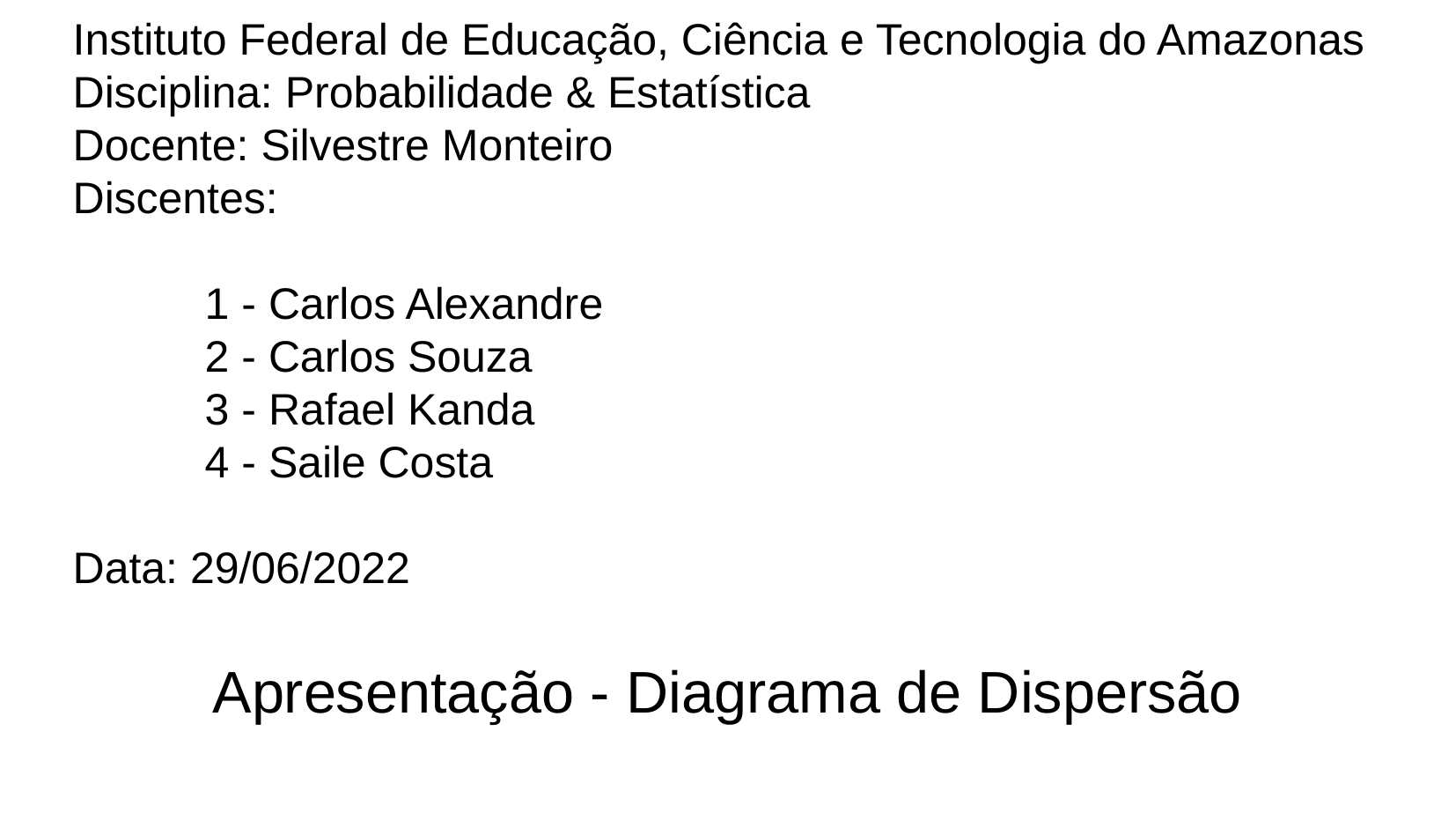

# Instituto Federal de Educação, Ciência e Tecnologia do Amazonas Disciplina: Probabilidade & Estatística Docente: Silvestre Monteiro Discentes: 1 - Carlos Alexandre 2 - Carlos Souza 3 - Rafael Kanda 4 - Saile Costa Data: 29/06/2022
Apresentação - Diagrama de Dispersão